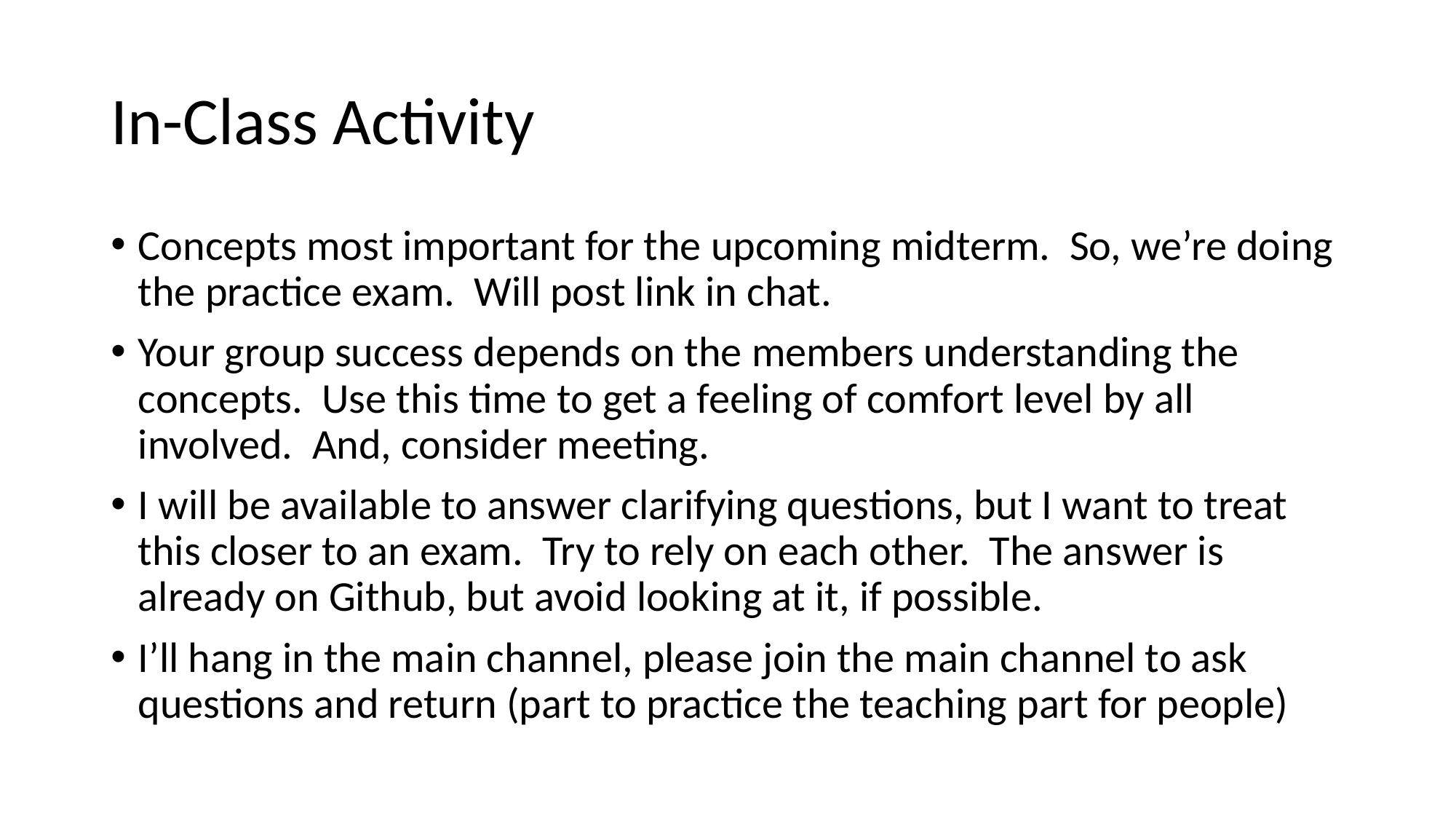

# In-Class Activity
Concepts most important for the upcoming midterm.  So, we’re doing the practice exam.  Will post link in chat.
Your group success depends on the members understanding the concepts.  Use this time to get a feeling of comfort level by all involved.  And, consider meeting.
I will be available to answer clarifying questions, but I want to treat this closer to an exam.  Try to rely on each other.  The answer is already on Github, but avoid looking at it, if possible.
I’ll hang in the main channel, please join the main channel to ask questions and return (part to practice the teaching part for people)